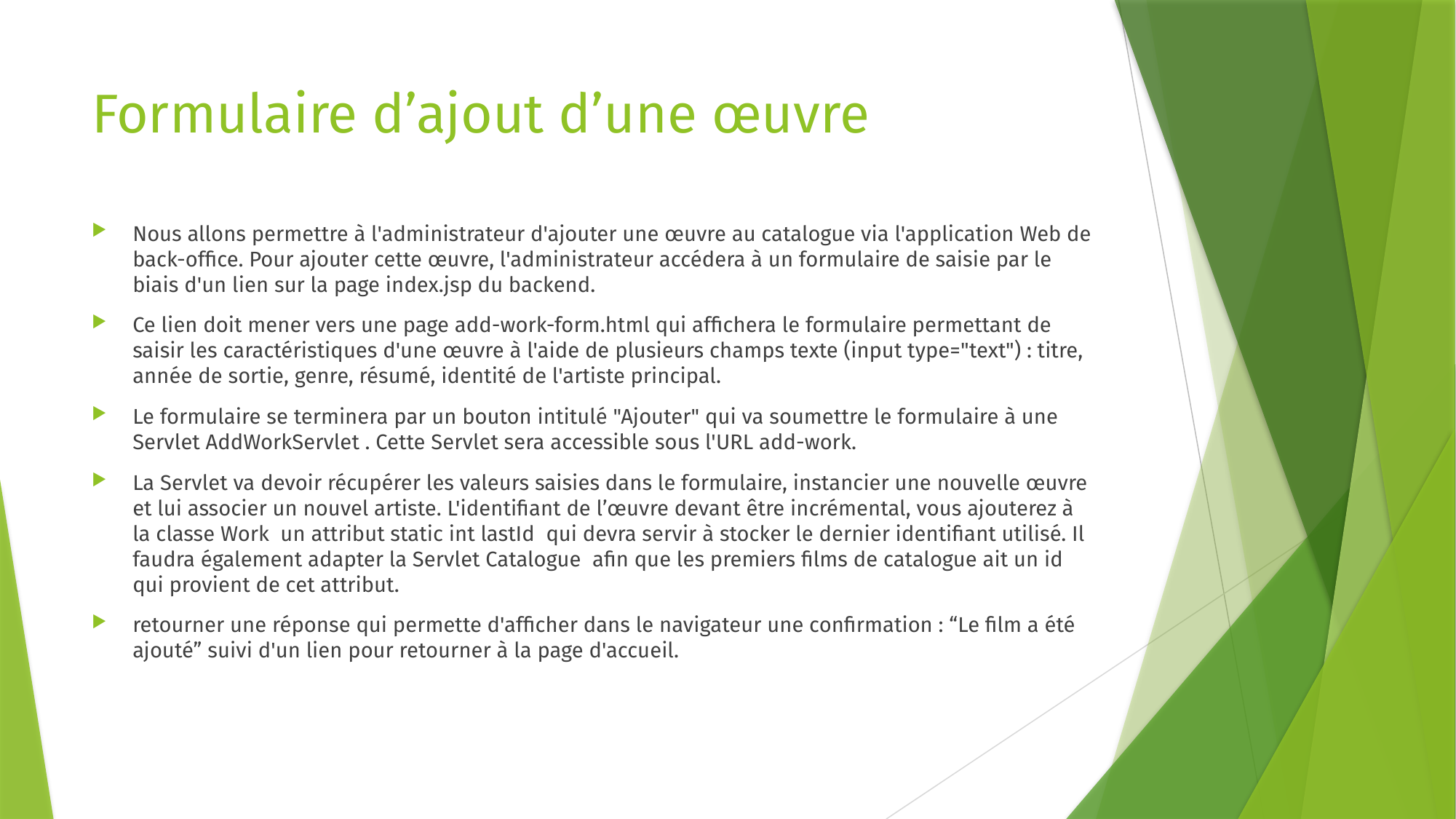

# Formulaire d’ajout d’une œuvre
Nous allons permettre à l'administrateur d'ajouter une œuvre au catalogue via l'application Web de back-office. Pour ajouter cette œuvre, l'administrateur accédera à un formulaire de saisie par le biais d'un lien sur la page index.jsp du backend.
Ce lien doit mener vers une page add-work-form.html qui affichera le formulaire permettant de saisir les caractéristiques d'une œuvre à l'aide de plusieurs champs texte (input type="text") : titre, année de sortie, genre, résumé, identité de l'artiste principal.
Le formulaire se terminera par un bouton intitulé "Ajouter" qui va soumettre le formulaire à une Servlet AddWorkServlet . Cette Servlet sera accessible sous l'URL add-work.
La Servlet va devoir récupérer les valeurs saisies dans le formulaire, instancier une nouvelle œuvre et lui associer un nouvel artiste. L'identifiant de l’œuvre devant être incrémental, vous ajouterez à la classe Work  un attribut static int lastId  qui devra servir à stocker le dernier identifiant utilisé. Il faudra également adapter la Servlet Catalogue  afin que les premiers films de catalogue ait un id  qui provient de cet attribut.
retourner une réponse qui permette d'afficher dans le navigateur une confirmation : “Le film a été ajouté” suivi d'un lien pour retourner à la page d'accueil.